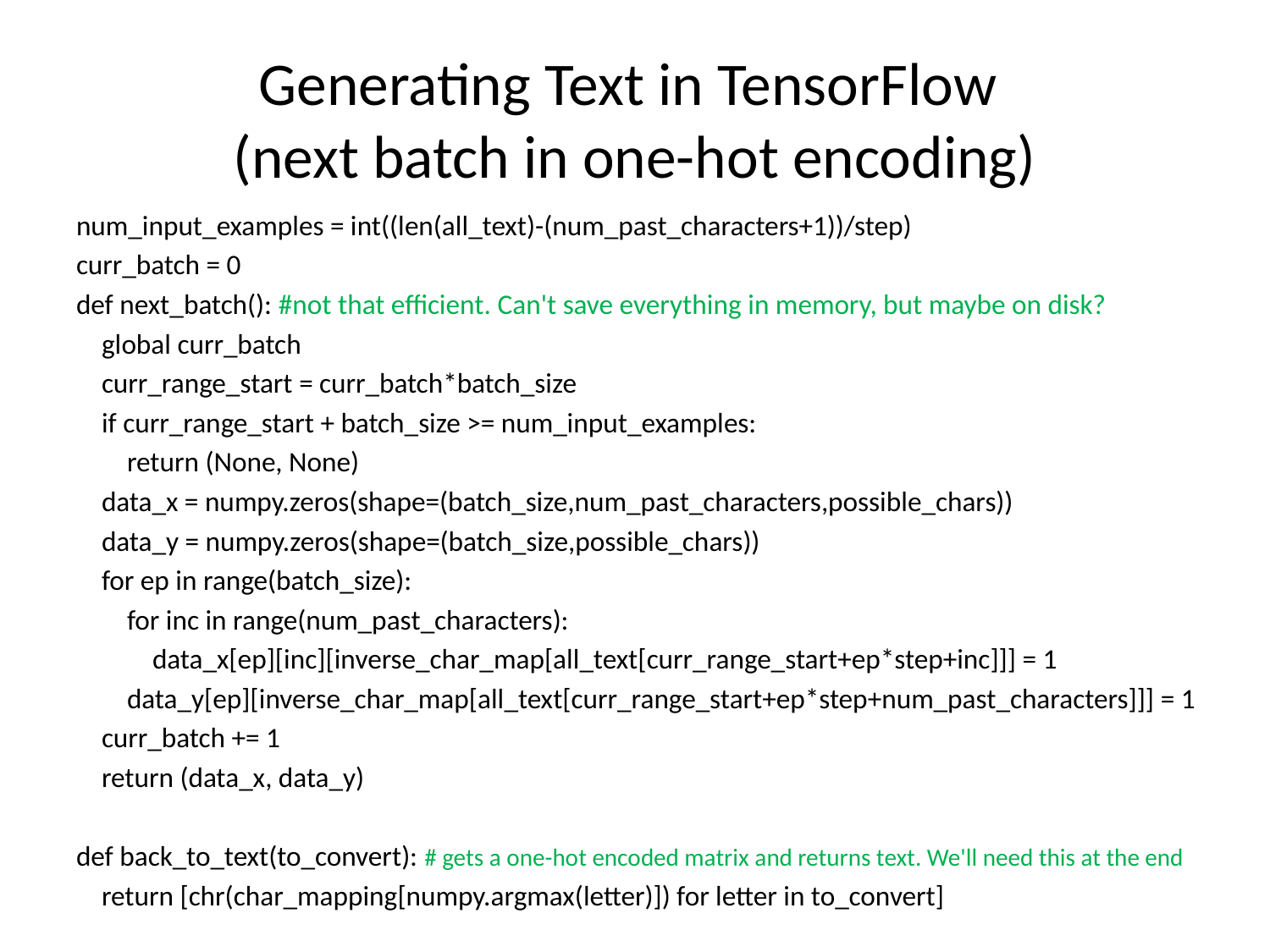

# Generating Text in TensorFlow (next batch in one-hot encoding)
num_input_examples = int((len(all_text)-(num_past_characters+1))/step)
curr_batch = 0
def next_batch(): #not that efficient. Can't save everything in memory, but maybe on disk?
    global curr_batch
    curr_range_start = curr_batch*batch_size
    if curr_range_start + batch_size >= num_input_examples:
        return (None, None)
    data_x = numpy.zeros(shape=(batch_size,num_past_characters,possible_chars))
    data_y = numpy.zeros(shape=(batch_size,possible_chars))
    for ep in range(batch_size):
        for inc in range(num_past_characters):
            data_x[ep][inc][inverse_char_map[all_text[curr_range_start+ep*step+inc]]] = 1
        data_y[ep][inverse_char_map[all_text[curr_range_start+ep*step+num_past_characters]]] = 1
    curr_batch += 1
    return (data_x, data_y)

def back_to_text(to_convert): # gets a one-hot encoded matrix and returns text. We'll need this at the end
    return [chr(char_mapping[numpy.argmax(letter)]) for letter in to_convert]